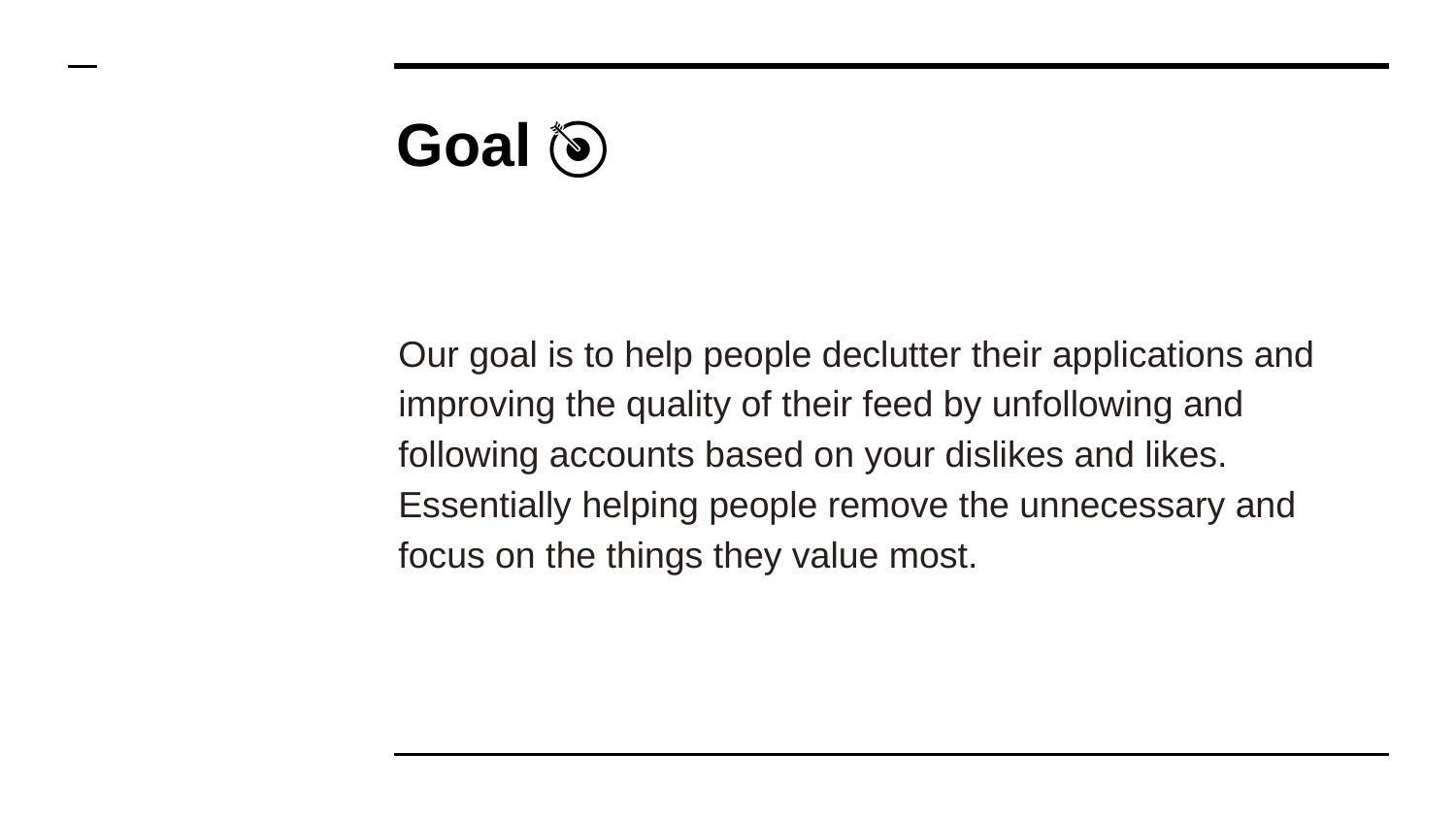

# Goal 🎯
Our goal is to help people declutter their applications and improving the quality of their feed by unfollowing and following accounts based on your dislikes and likes. Essentially helping people remove the unnecessary and focus on the things they value most.